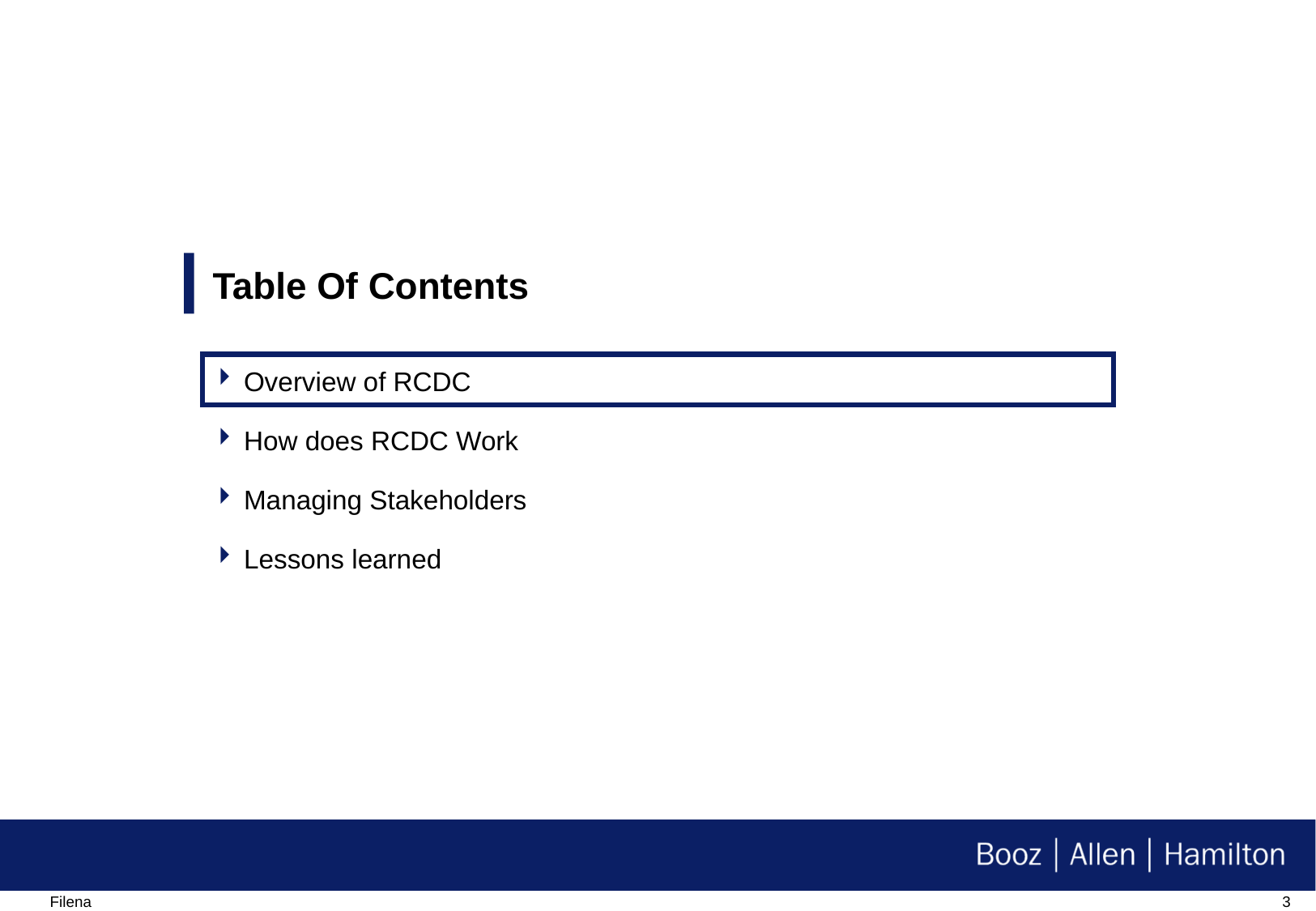

# Table Of Contents

Overview of RCDC
How does RCDC Work
Managing Stakeholders
Lessons learned
Filename/RPS Number